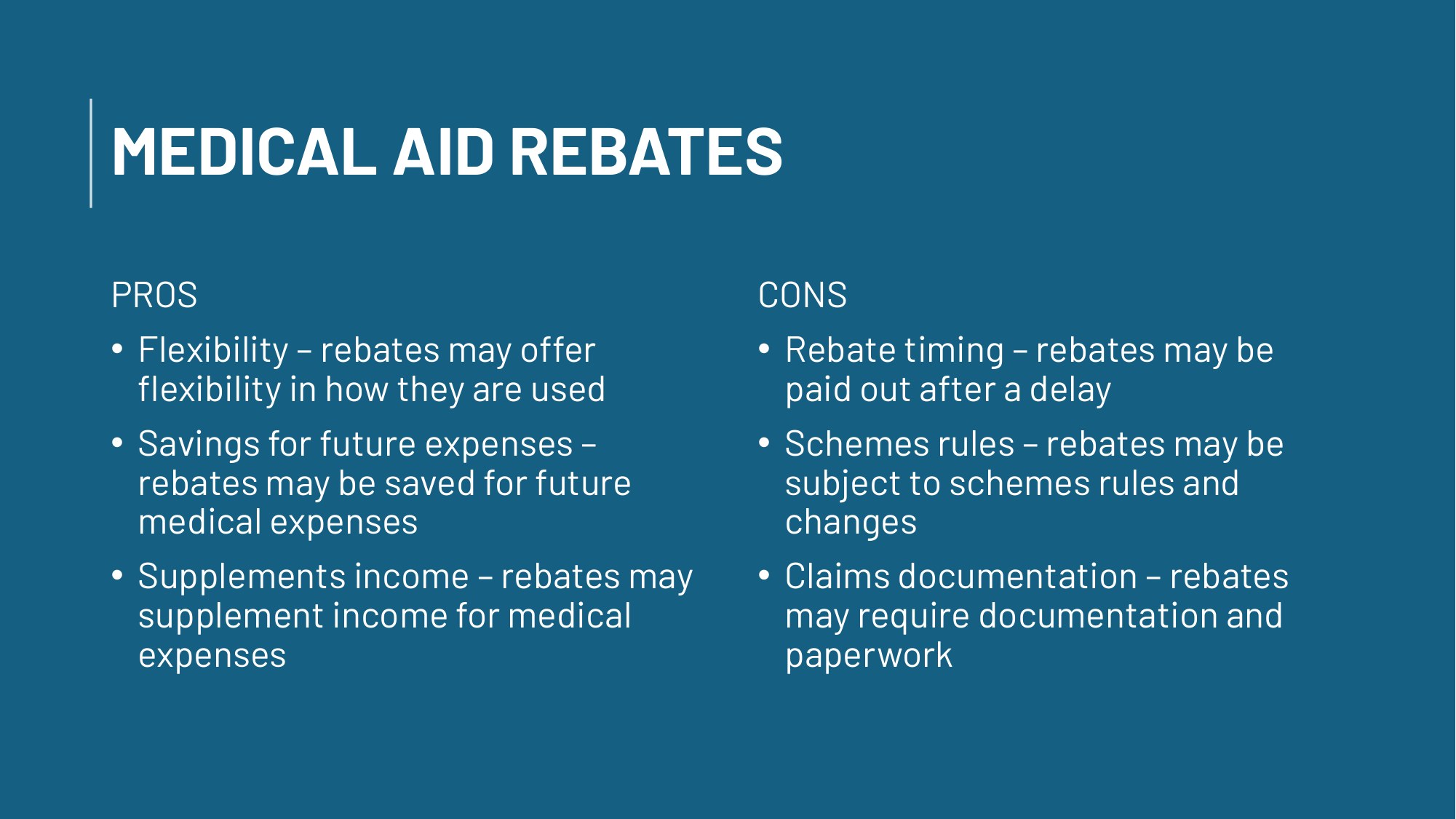

# MEDICAL AID REBATES
PROS
Flexibility – rebates may offer flexibility in how they are used
Savings for future expenses – rebates may be saved for future medical expenses
Supplements income – rebates may supplement income for medical expenses
CONS
Rebate timing – rebates may be paid out after a delay
Schemes rules – rebates may be subject to schemes rules and changes
Claims documentation – rebates may require documentation and paperwork